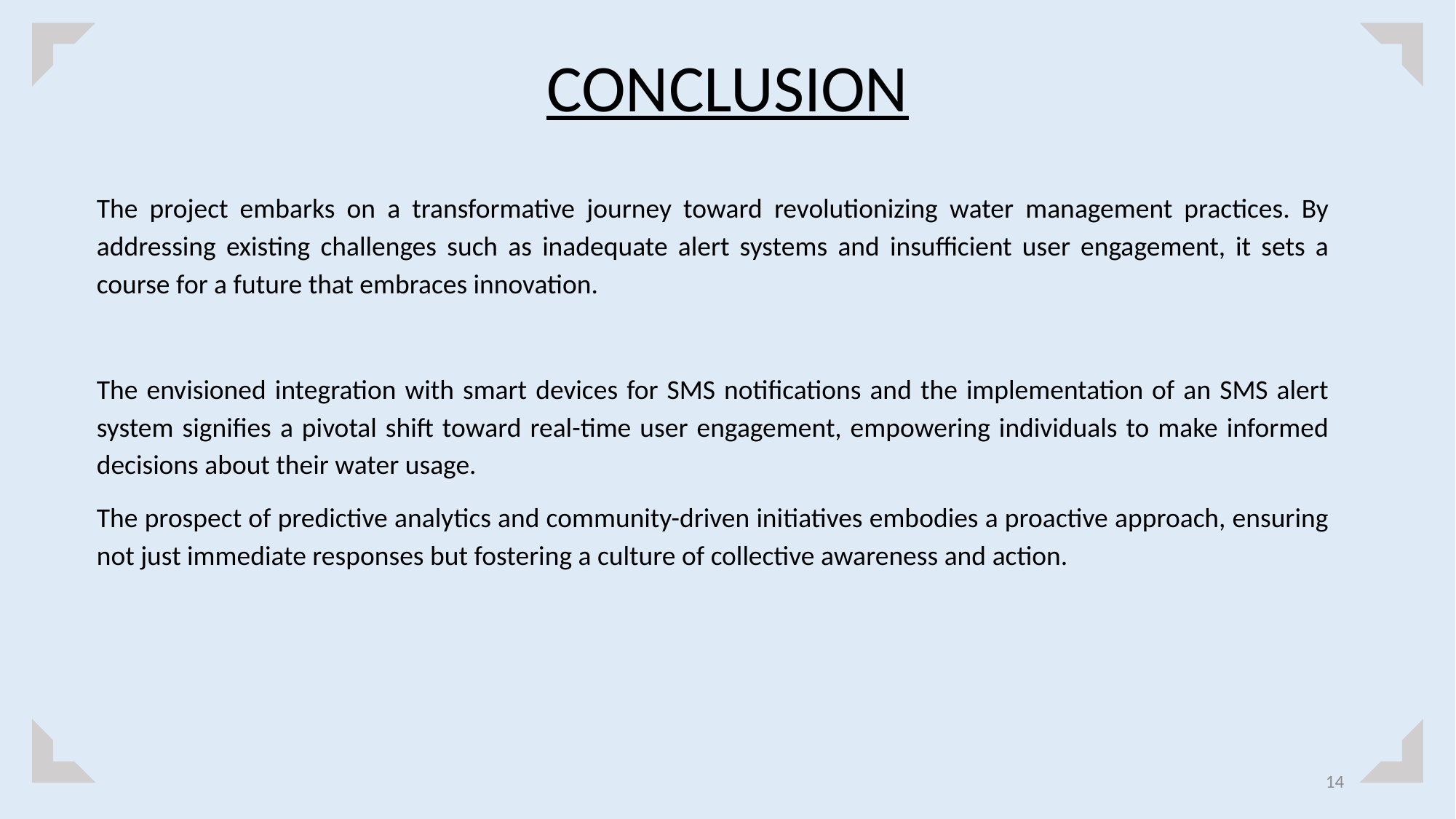

# CONCLUSION
The project embarks on a transformative journey toward revolutionizing water management practices. By addressing existing challenges such as inadequate alert systems and insufficient user engagement, it sets a course for a future that embraces innovation.

The envisioned integration with smart devices for SMS notifications and the implementation of an SMS alert system signifies a pivotal shift toward real-time user engagement, empowering individuals to make informed decisions about their water usage.
The prospect of predictive analytics and community-driven initiatives embodies a proactive approach, ensuring not just immediate responses but fostering a culture of collective awareness and action.

14